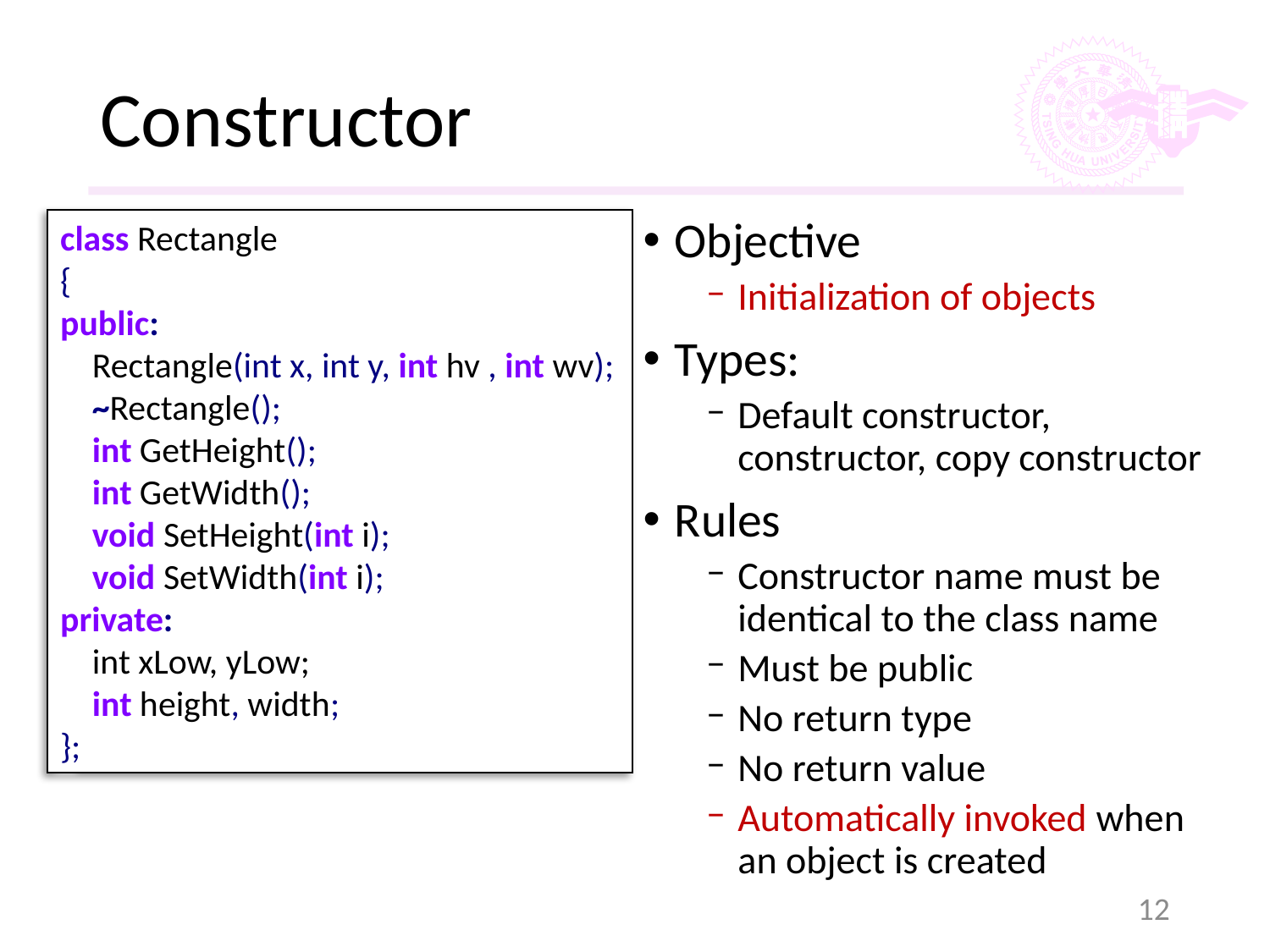

# Constructor
Objective
Initialization of objects
Types:
Default constructor, constructor, copy constructor
Rules
Constructor name must be identical to the class name
Must be public
No return type
No return value
Automatically invoked when an object is created
class Rectangle
{
public:
    Rectangle(int x, int y, int hv , int wv);
    ~Rectangle();
    int GetHeight();
    int GetWidth();
    void SetHeight(int i);
    void SetWidth(int i);
private:
    int xLow, yLow;
    int height, width;
};
12